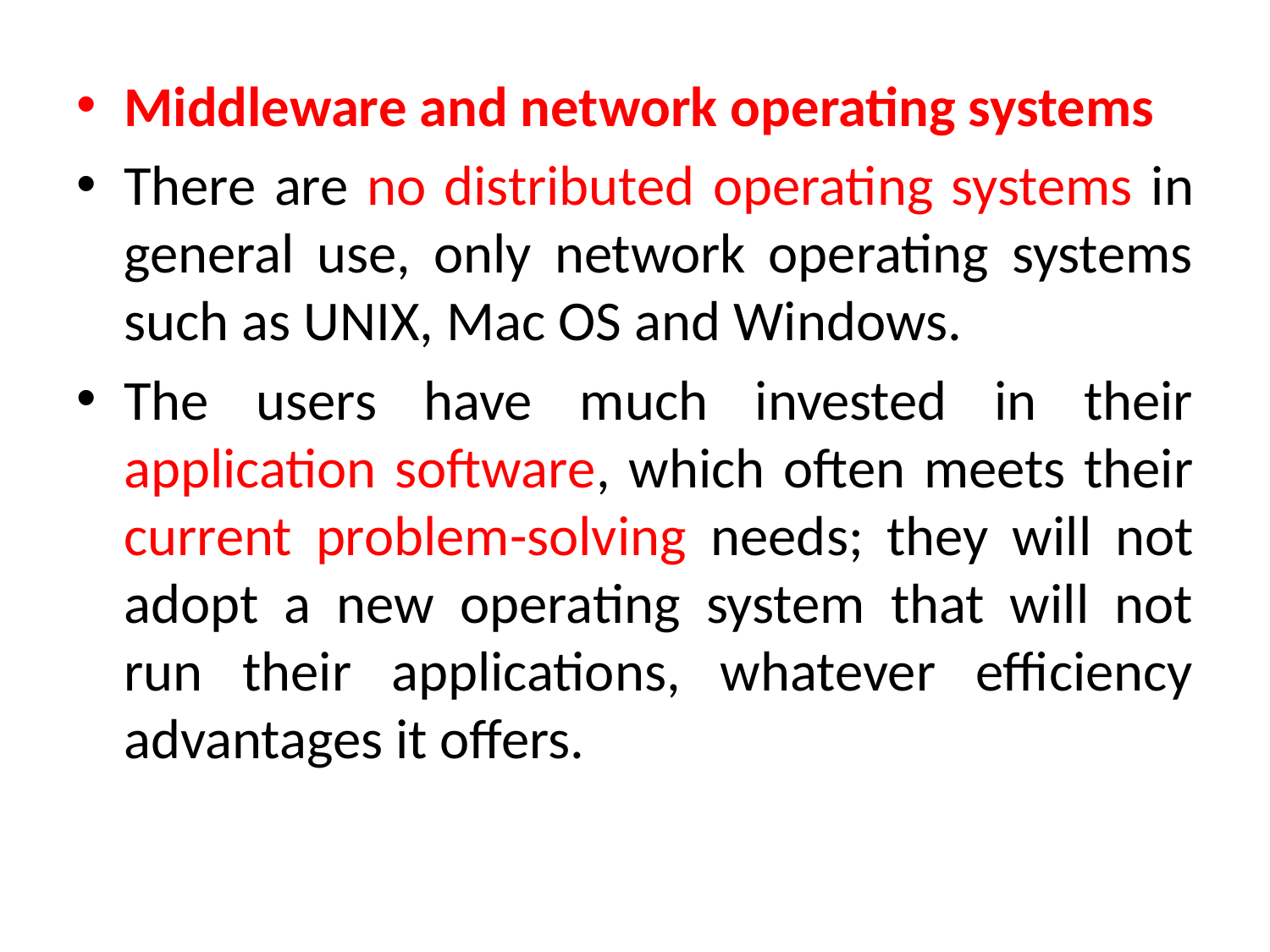

Middleware and network operating systems
There are no distributed operating systems in general use, only network operating systems such as UNIX, Mac OS and Windows.
The users have much invested in their application software, which often meets their current problem-solving needs; they will not adopt a new operating system that will not run their applications, whatever efficiency advantages it offers.